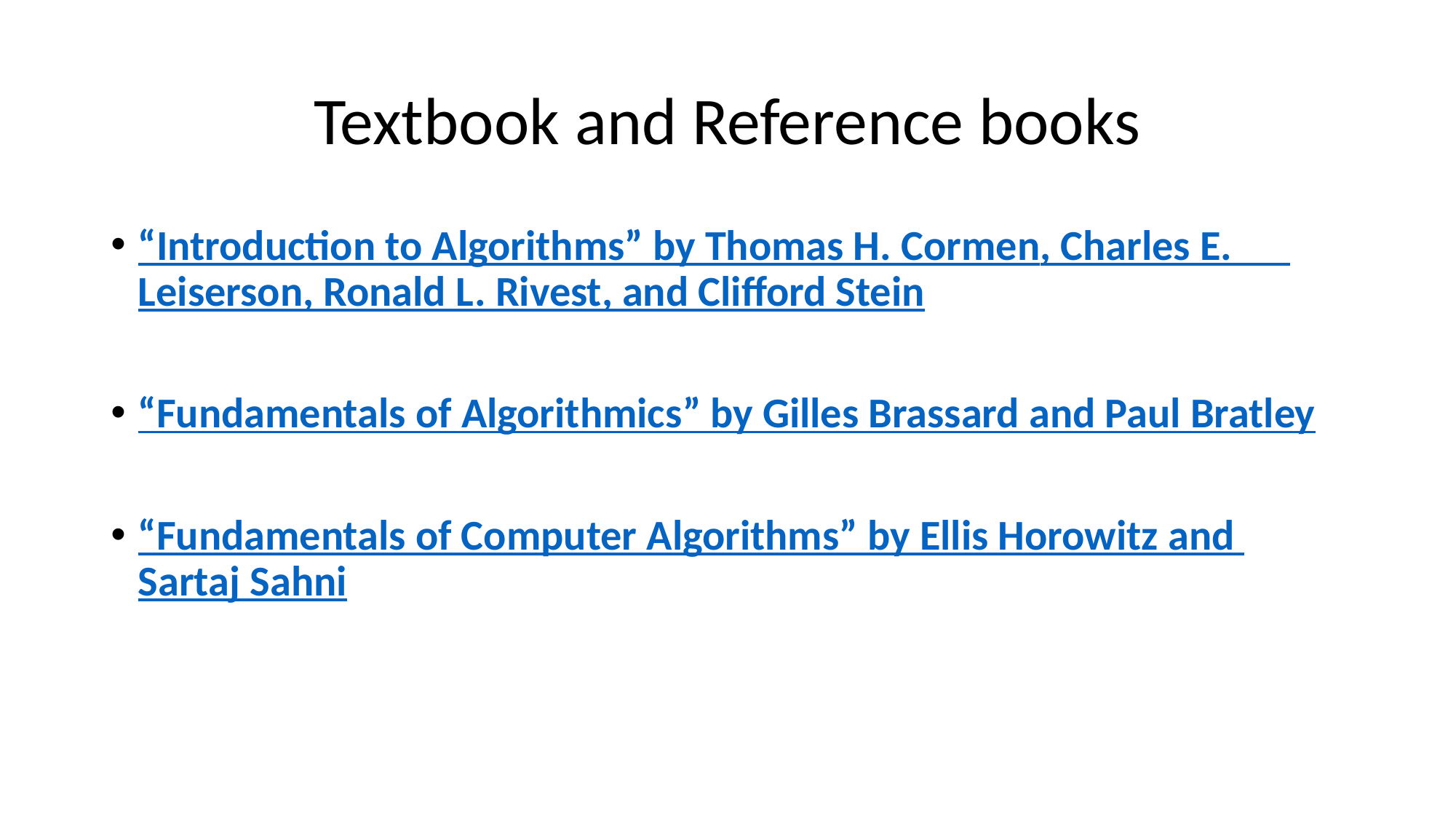

# Textbook and Reference books
“Introduction to Algorithms” by Thomas H. Cormen, Charles E.      Leiserson, Ronald L. Rivest, and Clifford Stein

“Fundamentals of Algorithmics” by Gilles Brassard and Paul Bratley

“Fundamentals of Computer Algorithms” by Ellis Horowitz and Sartaj Sahni